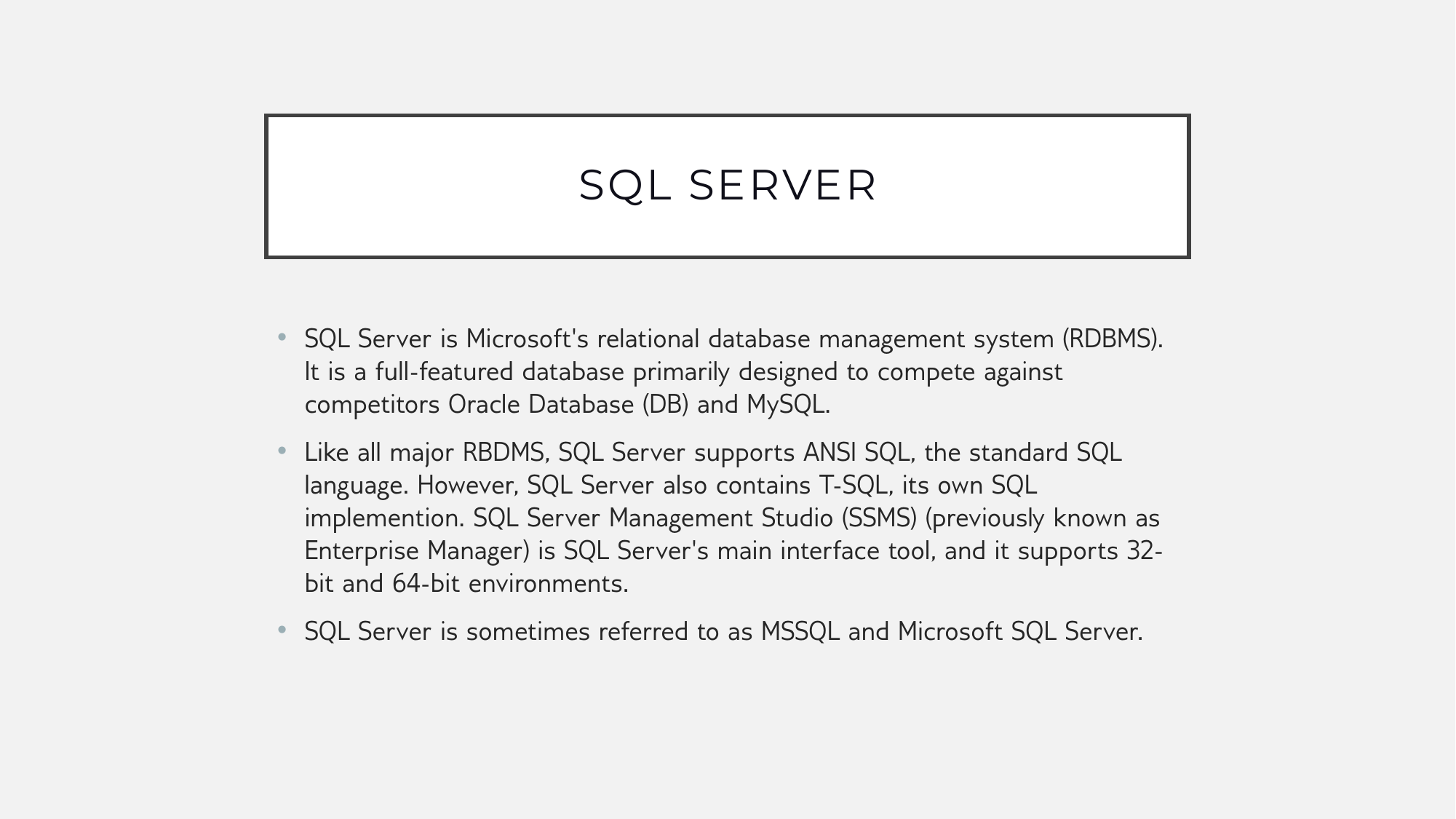

# SQL SERVER

SQL Server is Microsoft's relational database management system (RDBMS). It is a full-featured database primarily designed to compete against competitors Oracle Database (DB) and MySQL.
Like all major RBDMS, SQL Server supports ANSI SQL, the standard SQL language. However, SQL Server also contains T-SQL, its own SQL implemention. SQL Server Management Studio (SSMS) (previously known as Enterprise Manager) is SQL Server's main interface tool, and it supports 32-bit and 64-bit environments.
SQL Server is sometimes referred to as MSSQL and Microsoft SQL Server.